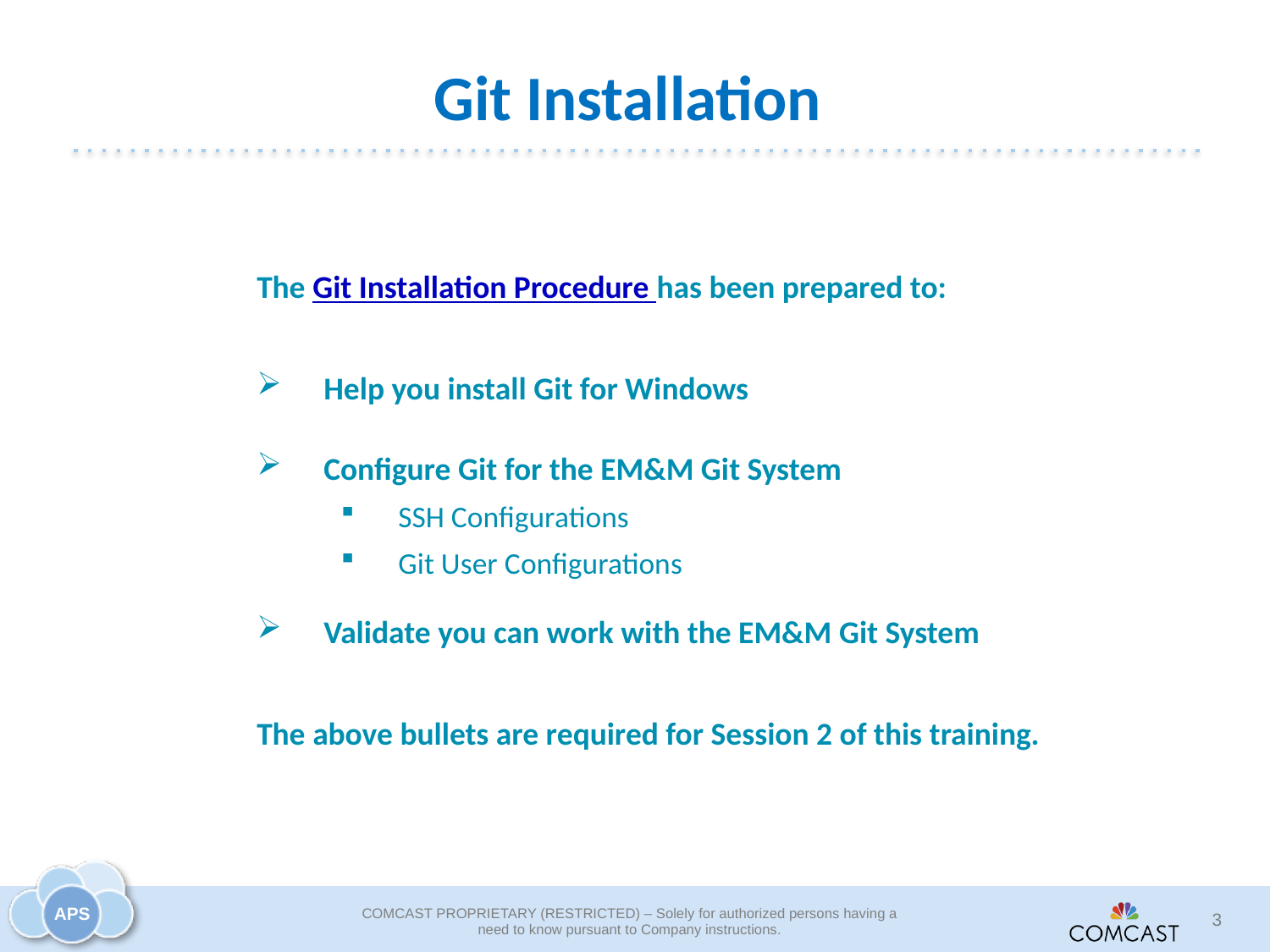

# Git Installation

The Git Installation Procedure has been prepared to:
Help you install Git for Windows
Configure Git for the EM&M Git System
SSH Configurations
Git User Configurations
Validate you can work with the EM&M Git System
The above bullets are required for Session 2 of this training.